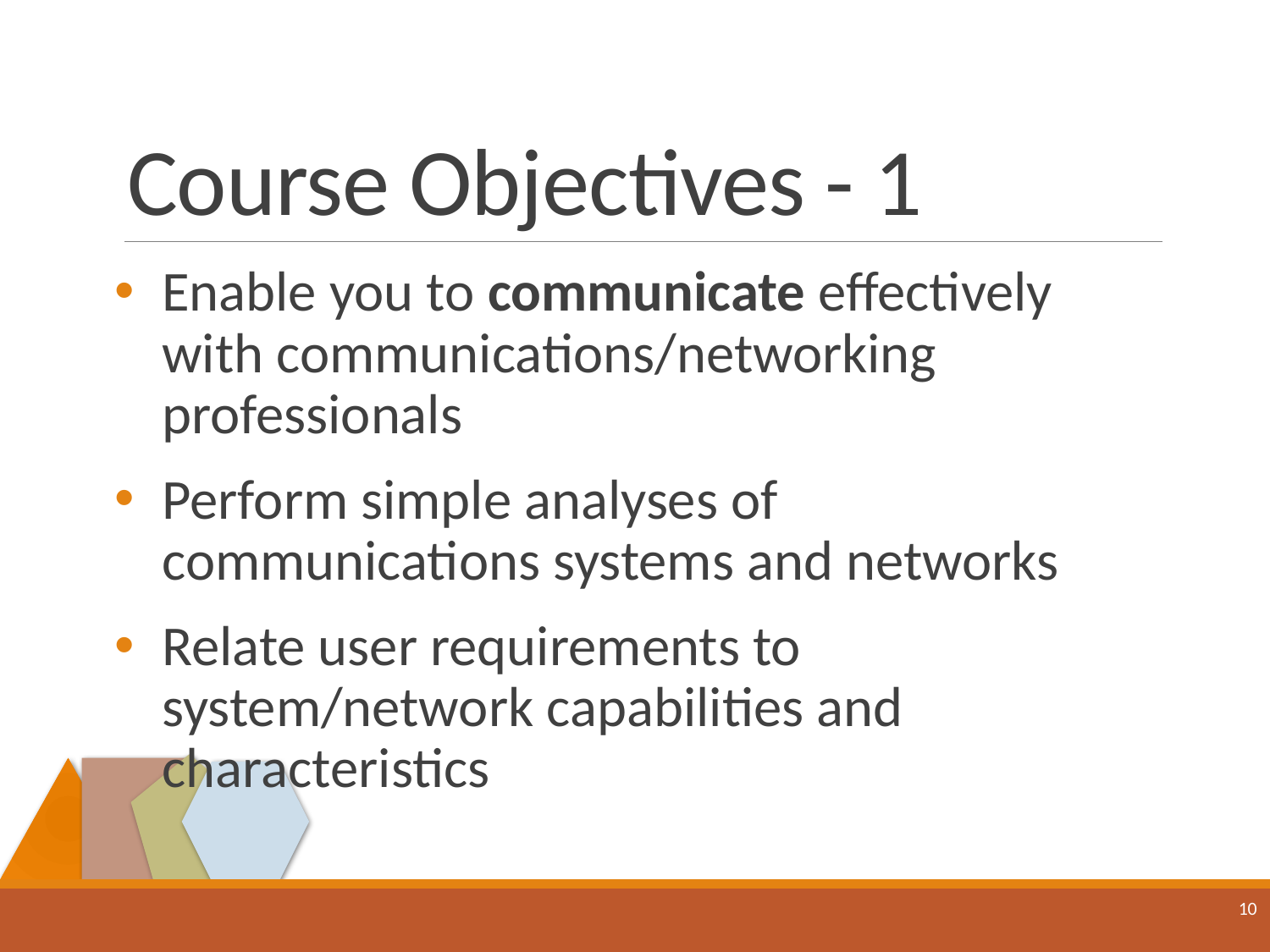

# Course Objectives - 1
Enable you to communicate effectively with communications/networking professionals
Perform simple analyses of communications systems and networks
Relate user requirements to system/network capabilities and characteristics
10